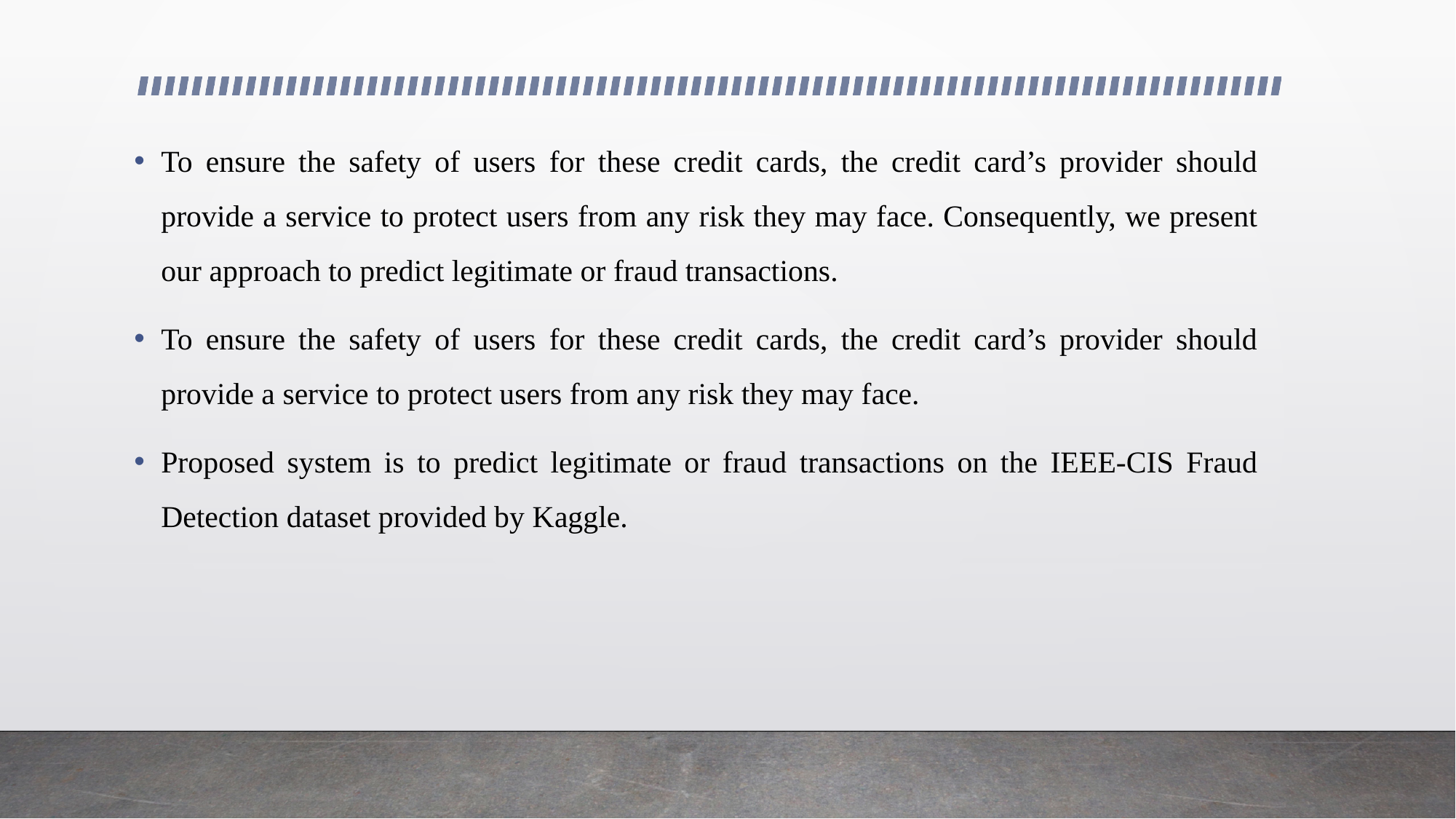

To ensure the safety of users for these credit cards, the credit card’s provider should provide a service to protect users from any risk they may face. Consequently, we present our approach to predict legitimate or fraud transactions.
To ensure the safety of users for these credit cards, the credit card’s provider should provide a service to protect users from any risk they may face.
Proposed system is to predict legitimate or fraud transactions on the IEEE-CIS Fraud Detection dataset provided by Kaggle.